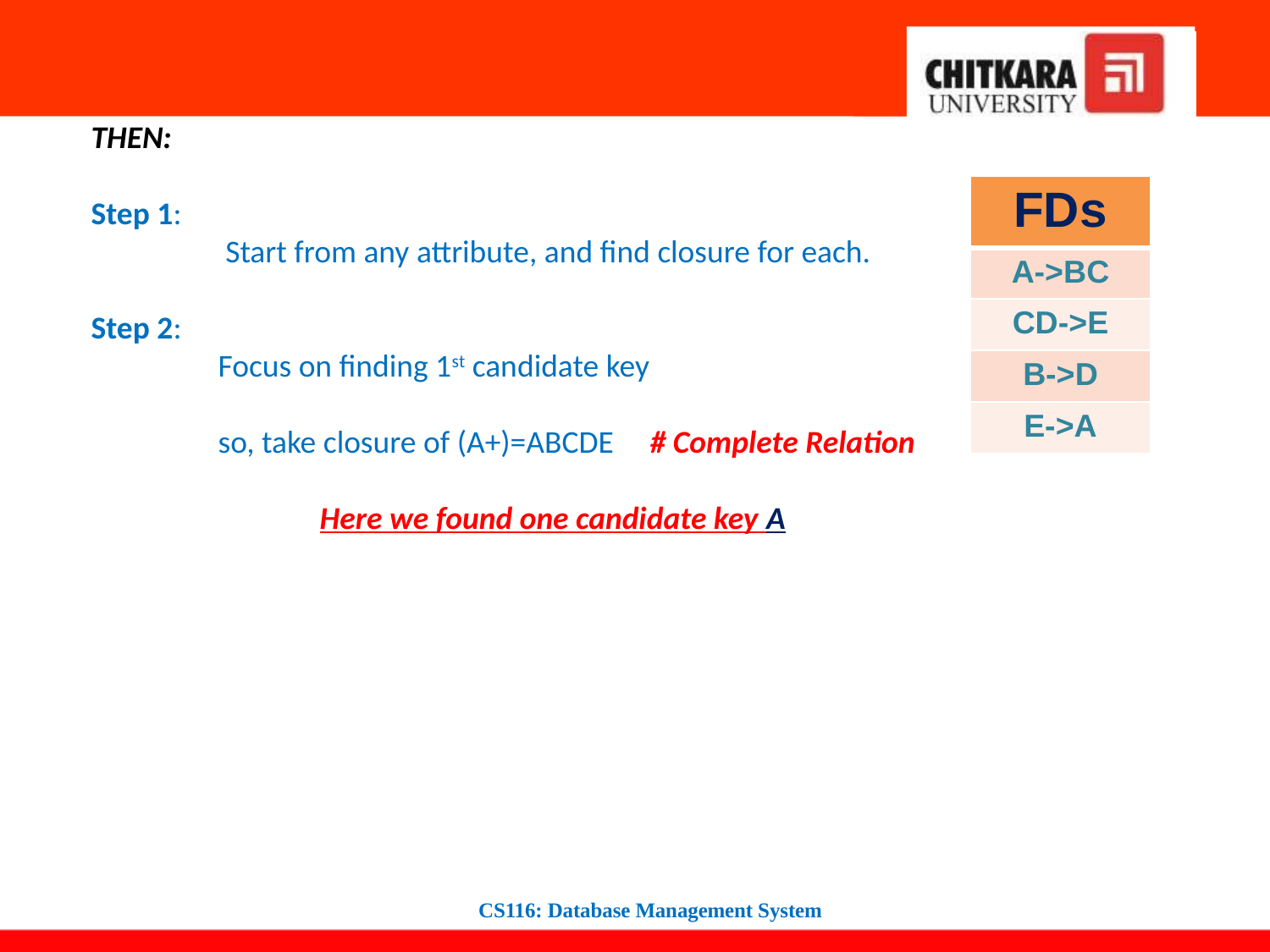

THEN:

Step 1:
	 Start from any attribute, and find closure for each.

Step 2:
	Focus on finding 1st candidate key

	so, take closure of (A+)=ABCDE     # Complete Relation

Here we found one candidate key A
| FDs |
| --- |
| A->BC |
| CD->E |
| B->D |
| E->A |
CS116: Database Management System